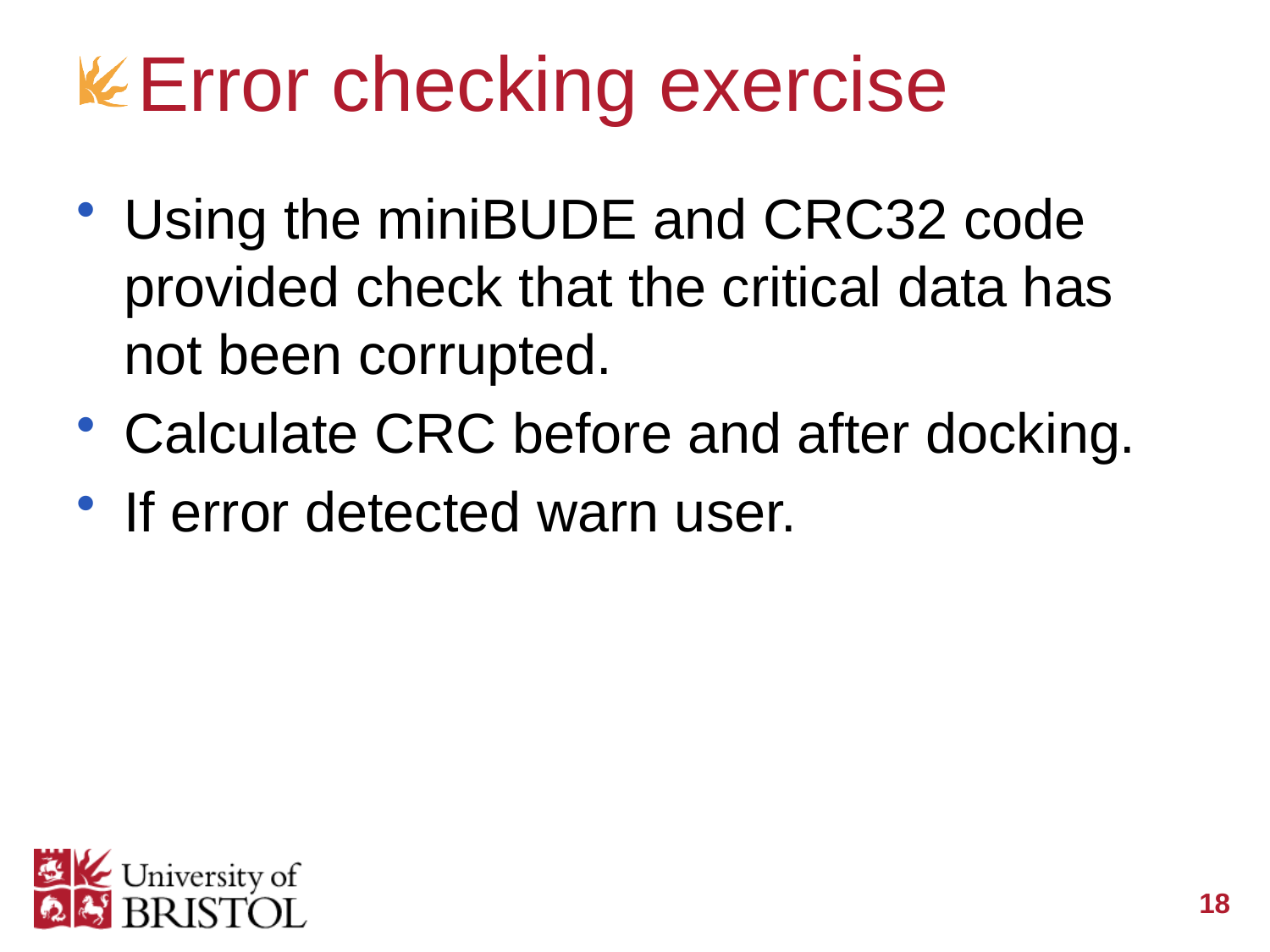

# Error checking exercise
Using the miniBUDE and CRC32 code provided check that the critical data has not been corrupted.
Calculate CRC before and after docking.
If error detected warn user.

18